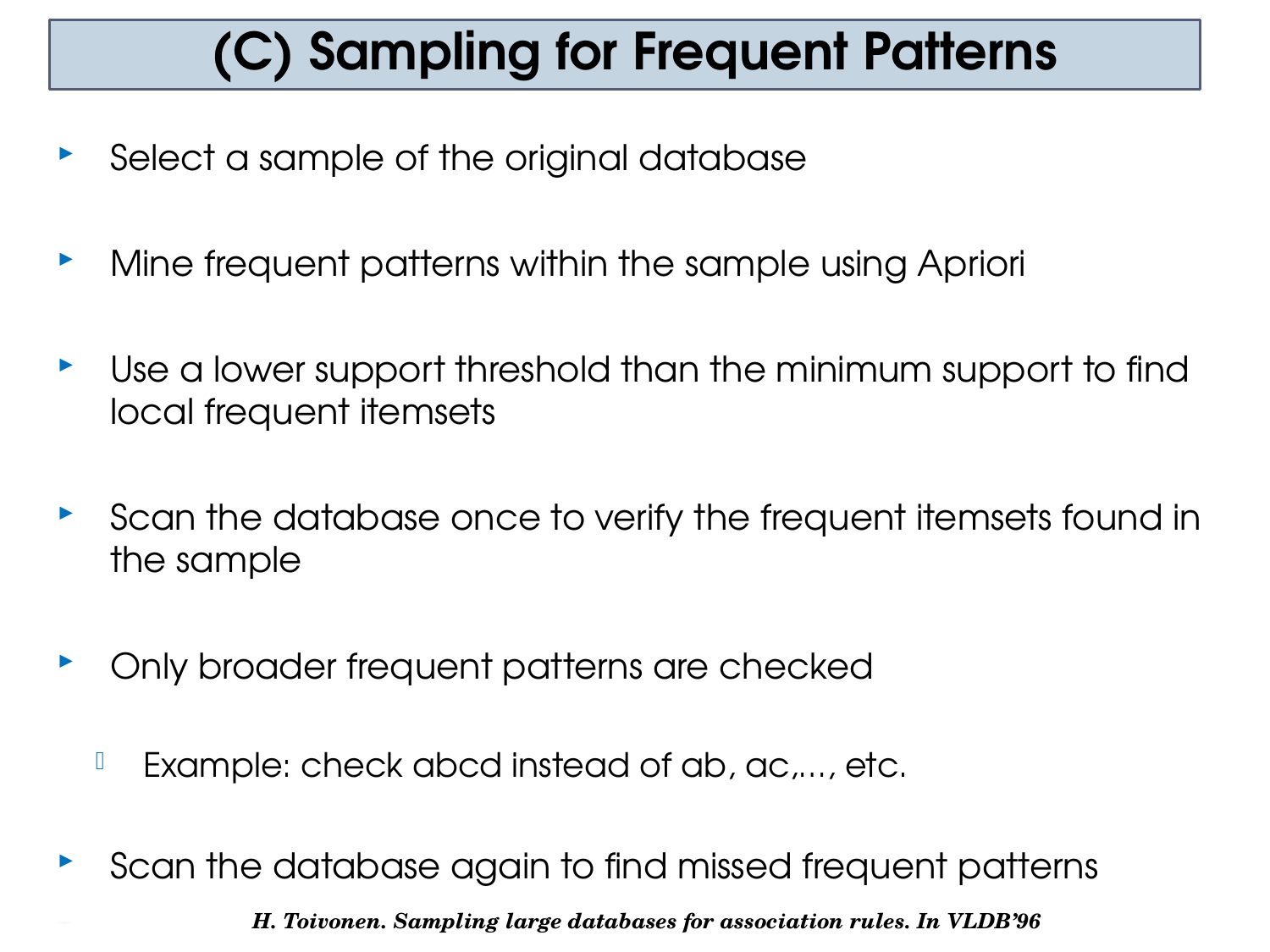

(C) Sampling for Frequent Patterns

Select a sample of the original database

Mine frequent patterns within the sample using Apriori

Use a lower support threshold than the minimum support to find local frequent itemsets

Scan the database once to verify the frequent itemsets found in the sample

Only broader frequent patterns are checked

Example: check abcd instead of ab, ac,…, etc.

Scan the database again to find missed frequent patterns

H. Toivonen. Sampling large databases for association rules. In VLDB’96